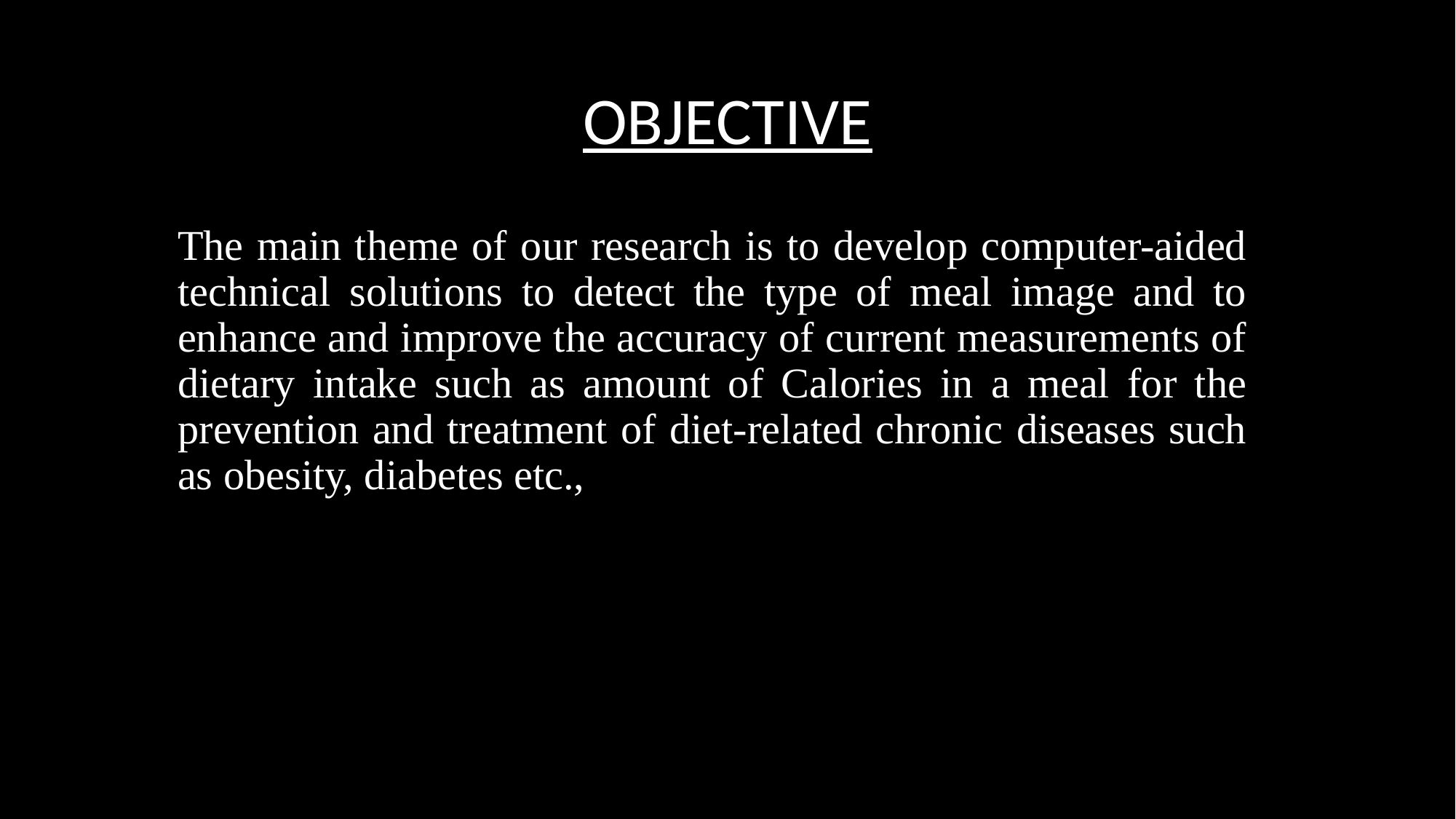

# OBJECTIVE
The main theme of our research is to develop computer-aided technical solutions to detect the type of meal image and to enhance and improve the accuracy of current measurements of dietary intake such as amount of Calories in a meal for the prevention and treatment of diet-related chronic diseases such as obesity, diabetes etc.,